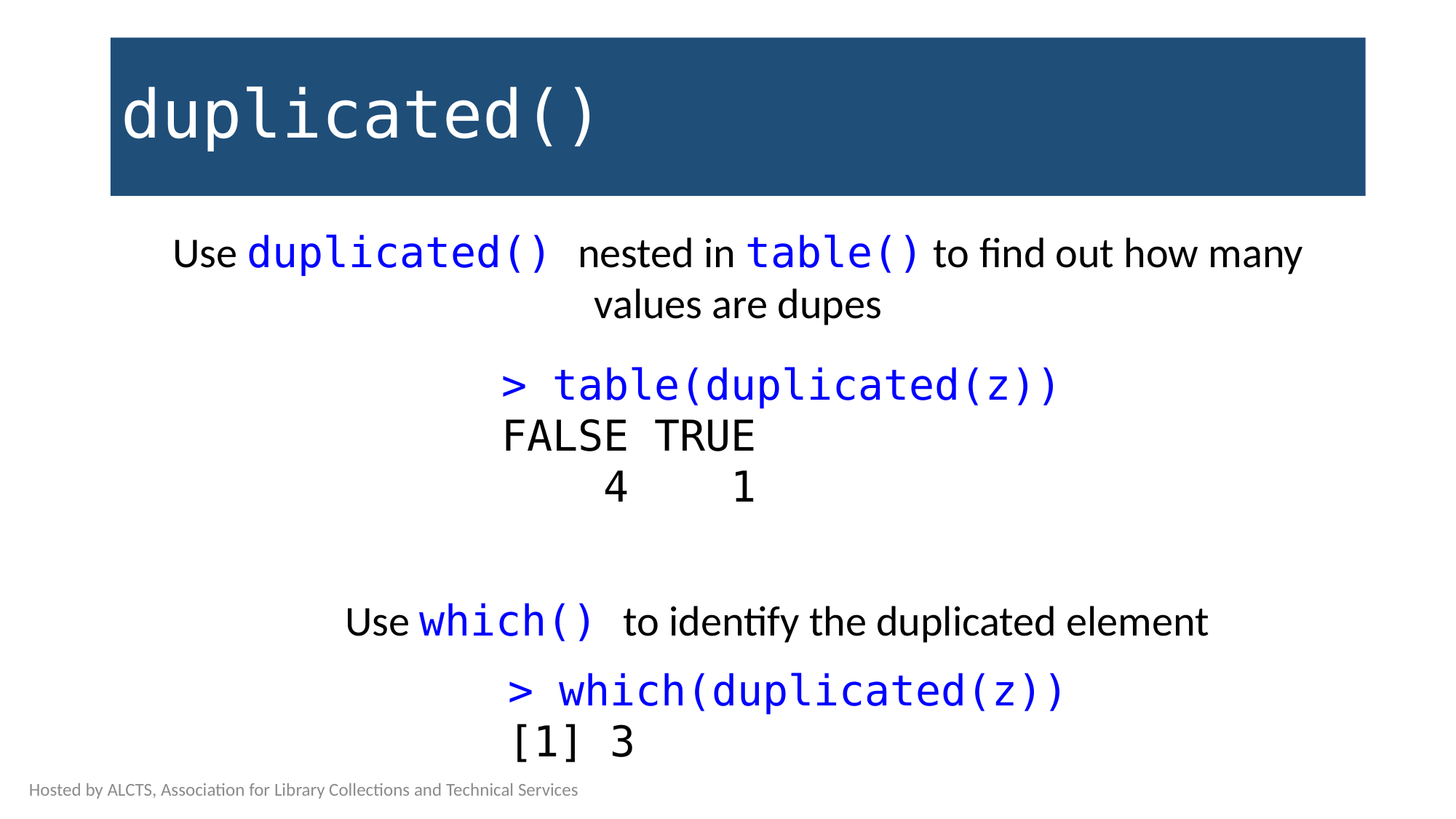

# duplicated()
Use duplicated() nested in table() to find out how many values are dupes
> table(duplicated(z))
FALSE TRUE
    4    1
Use which() to identify the duplicated element
> which(duplicated(z))
[1] 3
Hosted by ALCTS, Association for Library Collections and Technical Services